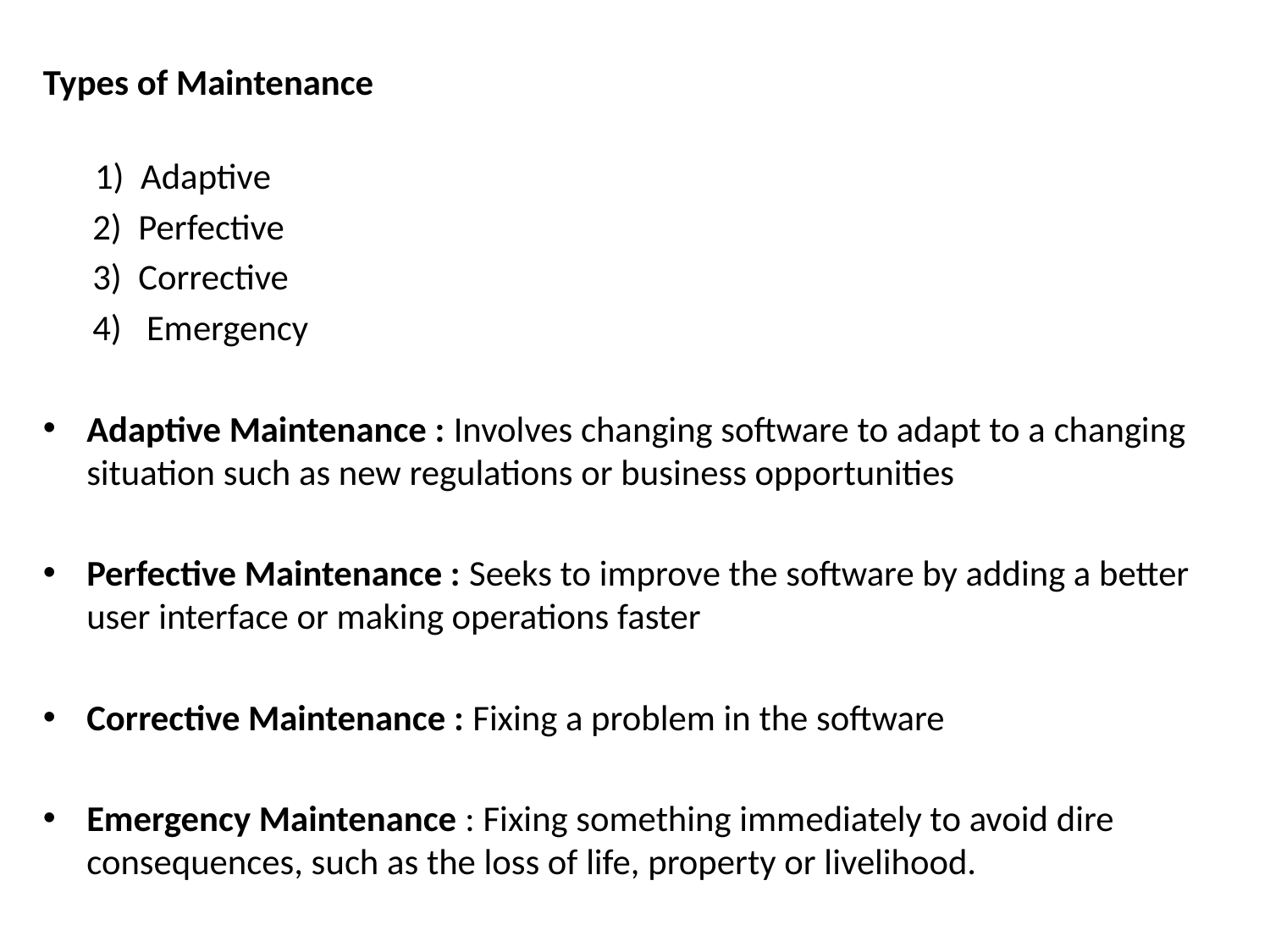

Types of Maintenance
 1)  Adaptive
      2)  Perfective
      3)  Corrective
      4)   Emergency

Adaptive Maintenance : Involves changing software to adapt to a changing situation such as new regulations or business opportunities

Perfective Maintenance : Seeks to improve the software by adding a better user interface or making operations faster

Corrective Maintenance : Fixing a problem in the software

Emergency Maintenance : Fixing something immediately to avoid dire consequences, such as the loss of life, property or livelihood.